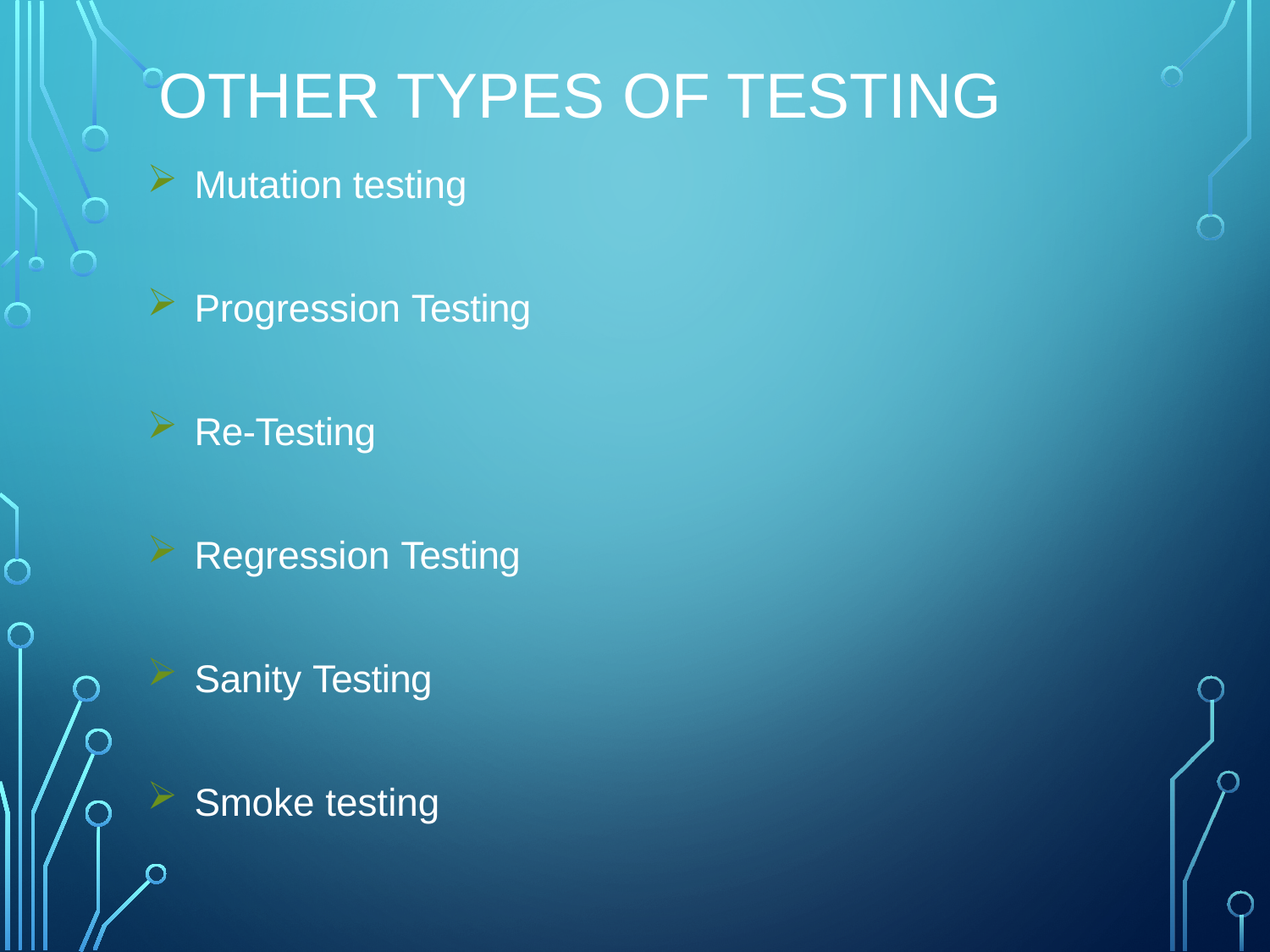

# Other types of testing
Mutation testing

Progression Testing

Re-Testing

Regression Testing

Sanity Testing

Smoke testing